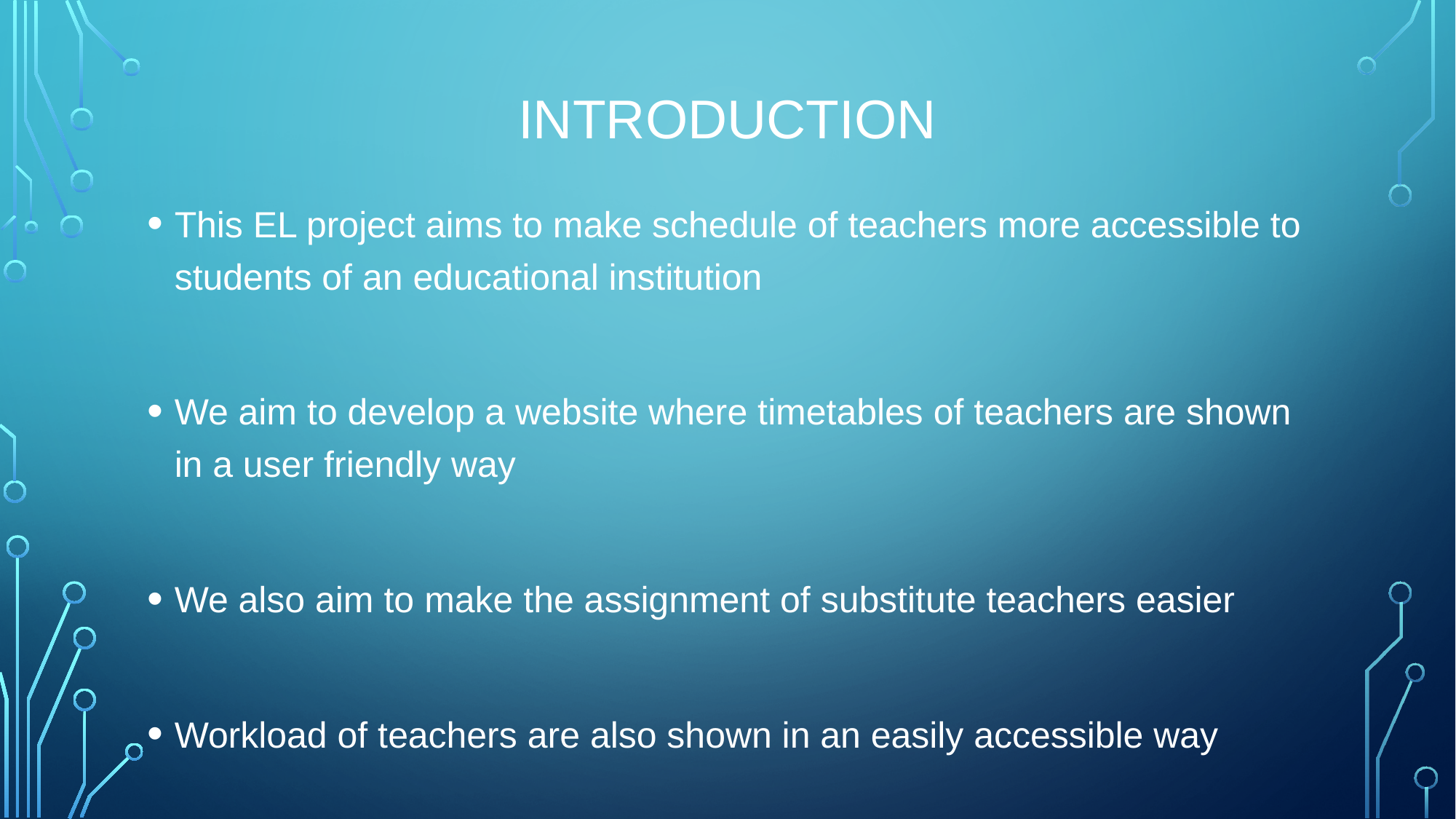

# INTRODUCTION
This EL project aims to make schedule of teachers more accessible to students of an educational institution

We aim to develop a website where timetables of teachers are shown in a user friendly way

We also aim to make the assignment of substitute teachers easier

Workload of teachers are also shown in an easily accessible way